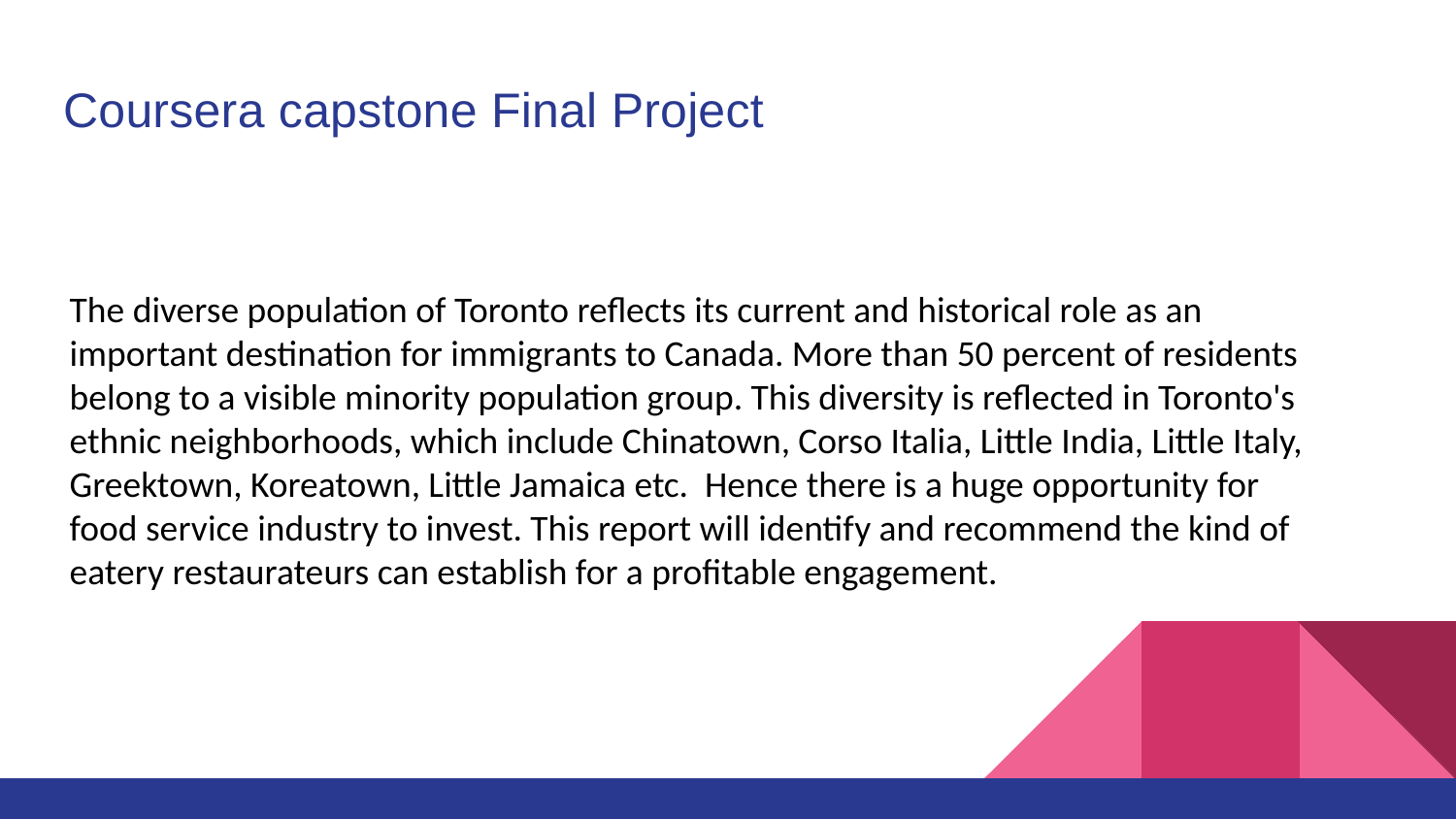

Coursera capstone Final Project
Problem Description

The diverse population of Toronto reflects its current and historical role as an important destination for immigrants to Canada. More than 50 percent of residents belong to a visible minority population group. This diversity is reflected in Toronto's ethnic neighborhoods, which include Chinatown, Corso Italia, Little India, Little Italy, Greektown, Koreatown, Little Jamaica etc.  Hence there is a huge opportunity for food service industry to invest. This report will identify and recommend the kind of eatery restaurateurs can establish for a profitable engagement.